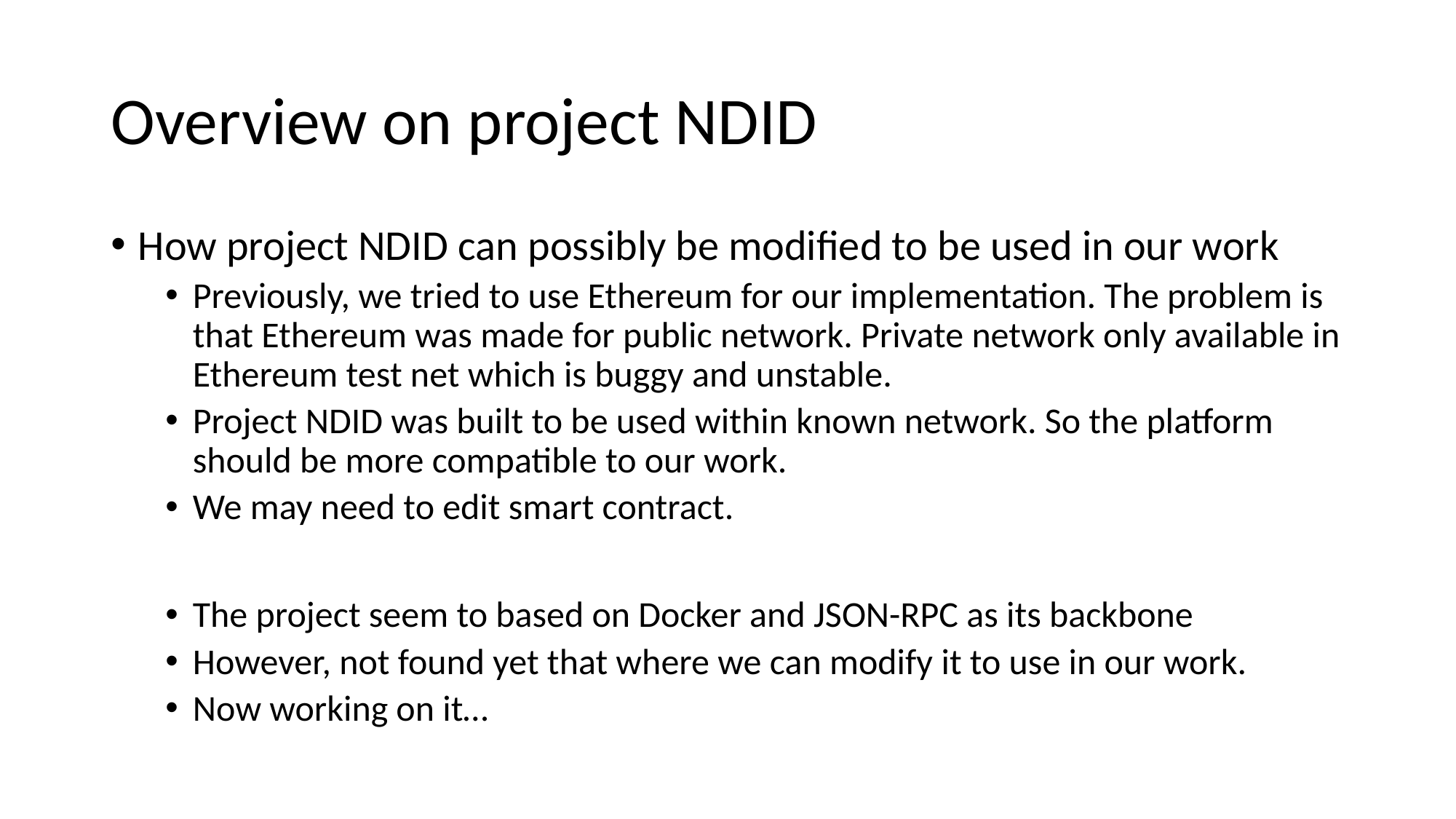

# Overview on project NDID
How project NDID can possibly be modified to be used in our work
Previously, we tried to use Ethereum for our implementation. The problem is that Ethereum was made for public network. Private network only available in Ethereum test net which is buggy and unstable.
Project NDID was built to be used within known network. So the platform should be more compatible to our work.
We may need to edit smart contract.

The project seem to based on Docker and JSON-RPC as its backbone
However, not found yet that where we can modify it to use in our work.
Now working on it…